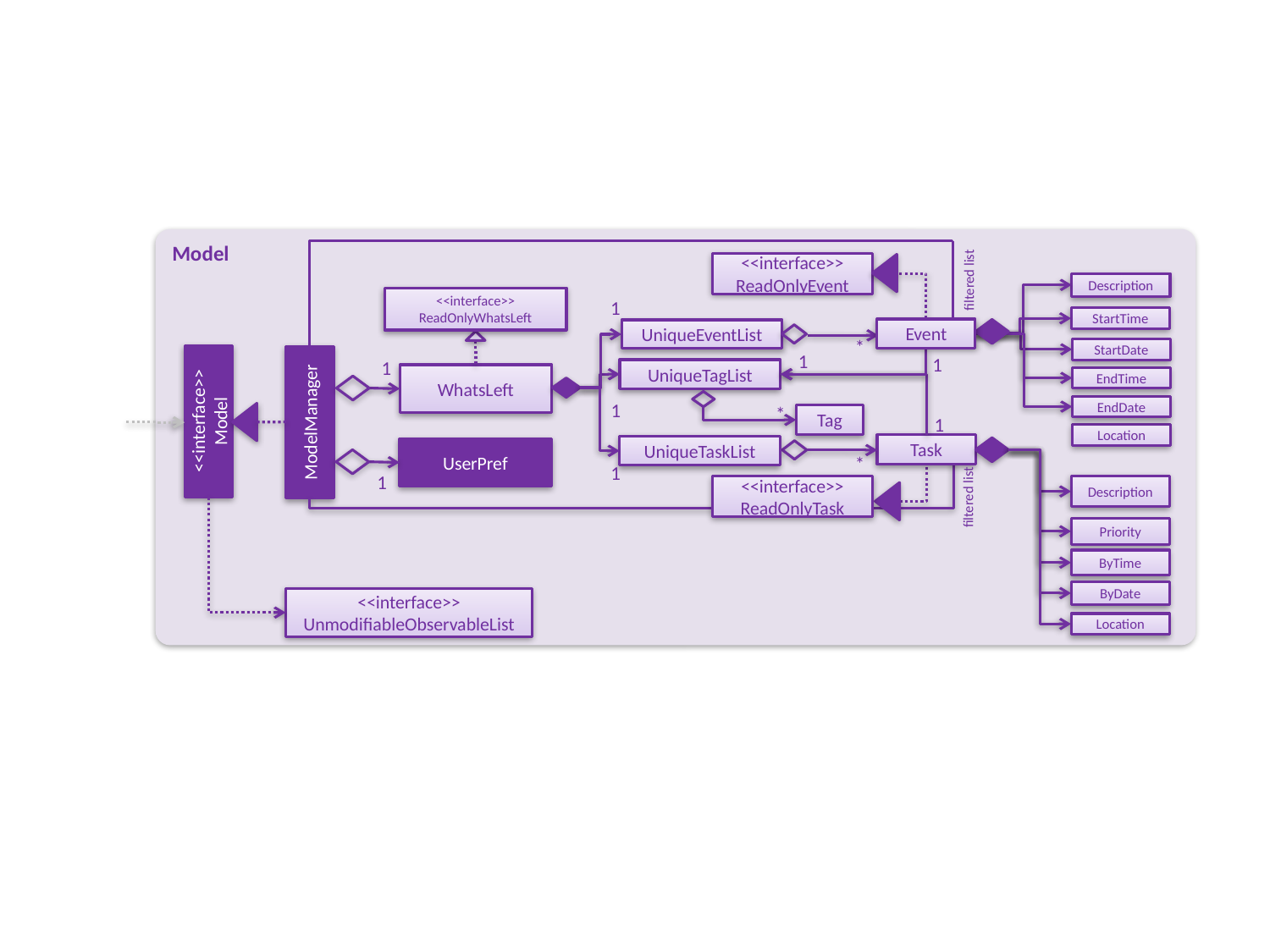

Model
<<interface>>
ReadOnlyEvent

Description
filtered list
<<interface>>
ReadOnlyWhatsLeft
1
StartTime
Event

UniqueEventList

*
StartDate
1
1
1
UniqueTagList
WhatsLeft
EndTime

EndDate
<<interface>>
Model
ModelManager
1
*
Tag

1
Location
Task
UniqueTaskList

UserPref

*
1
1
<<interface>>
ReadOnlyTask
Description

filtered list
Priority
ByTime
ByDate
<<interface>>
UnmodifiableObservableList
Location